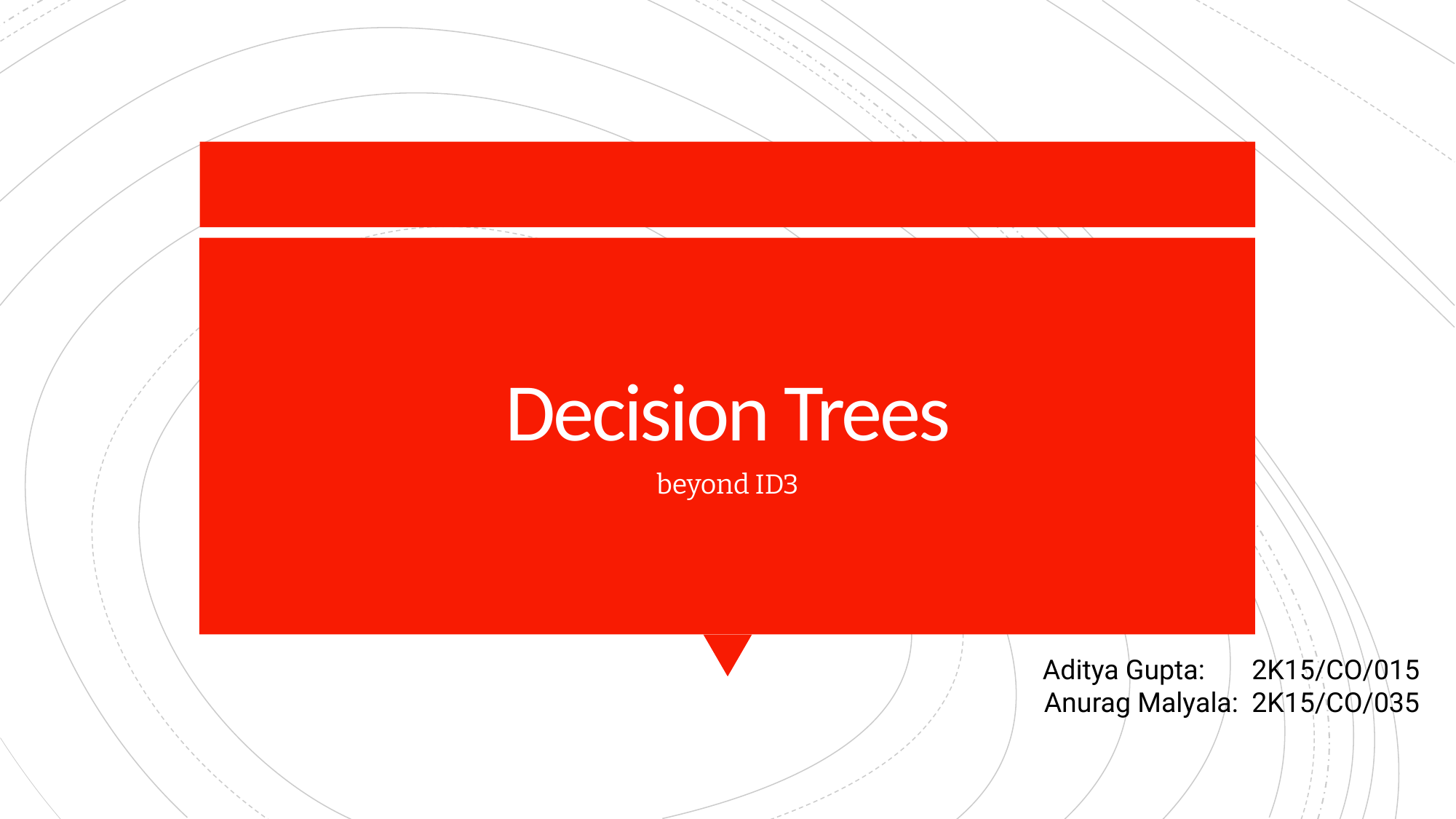

# Decision Trees
beyond ID3
Aditya Gupta:       2K15/CO/015
Anurag Malyala:  2K15/CO/035